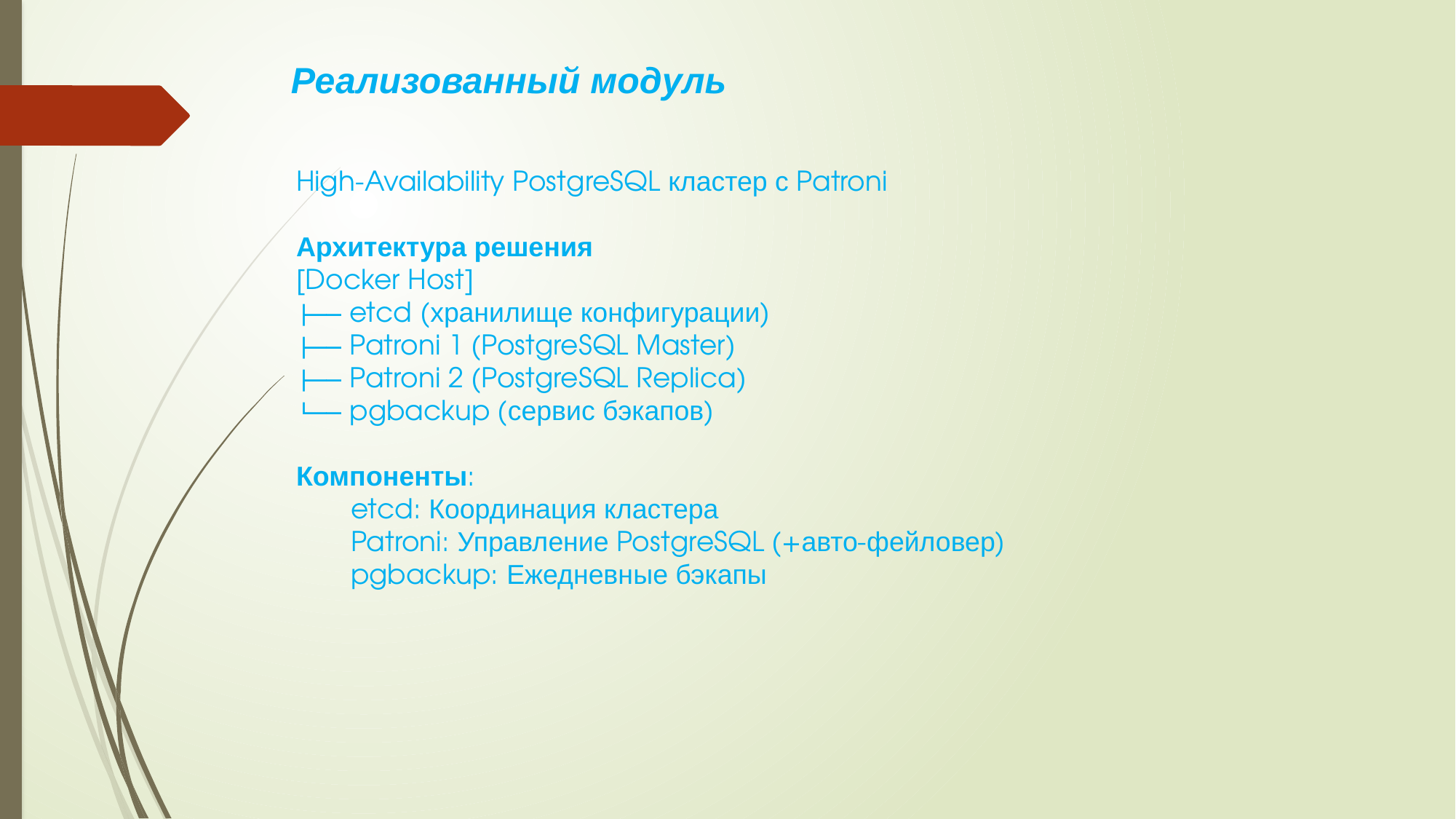

Реализованный модуль
High-Availability PostgreSQL кластер с Patroni

Архитектура решения
[Docker Host]
├── etcd (хранилище конфигурации)
├── Patroni 1 (PostgreSQL Master)
├── Patroni 2 (PostgreSQL Replica)
└── pgbackup (сервис бэкапов)

Компоненты:
etcd: Координация кластера
Patroni: Управление PostgreSQL (+авто-фейловер)
pgbackup: Ежедневные бэкапы